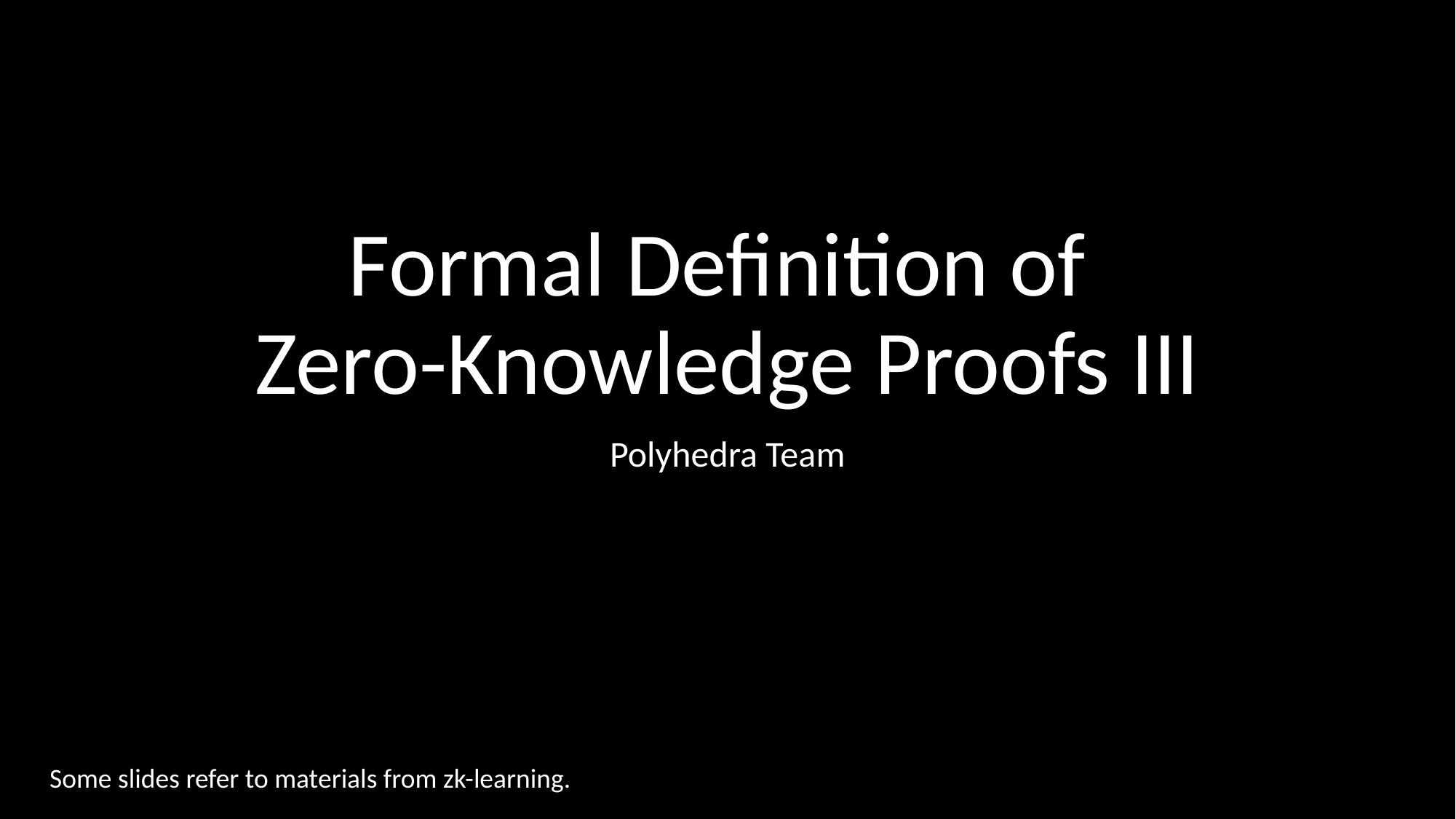

# Formal Definition of Zero-Knowledge Proofs III
Polyhedra Team
Some slides refer to materials from zk-learning.